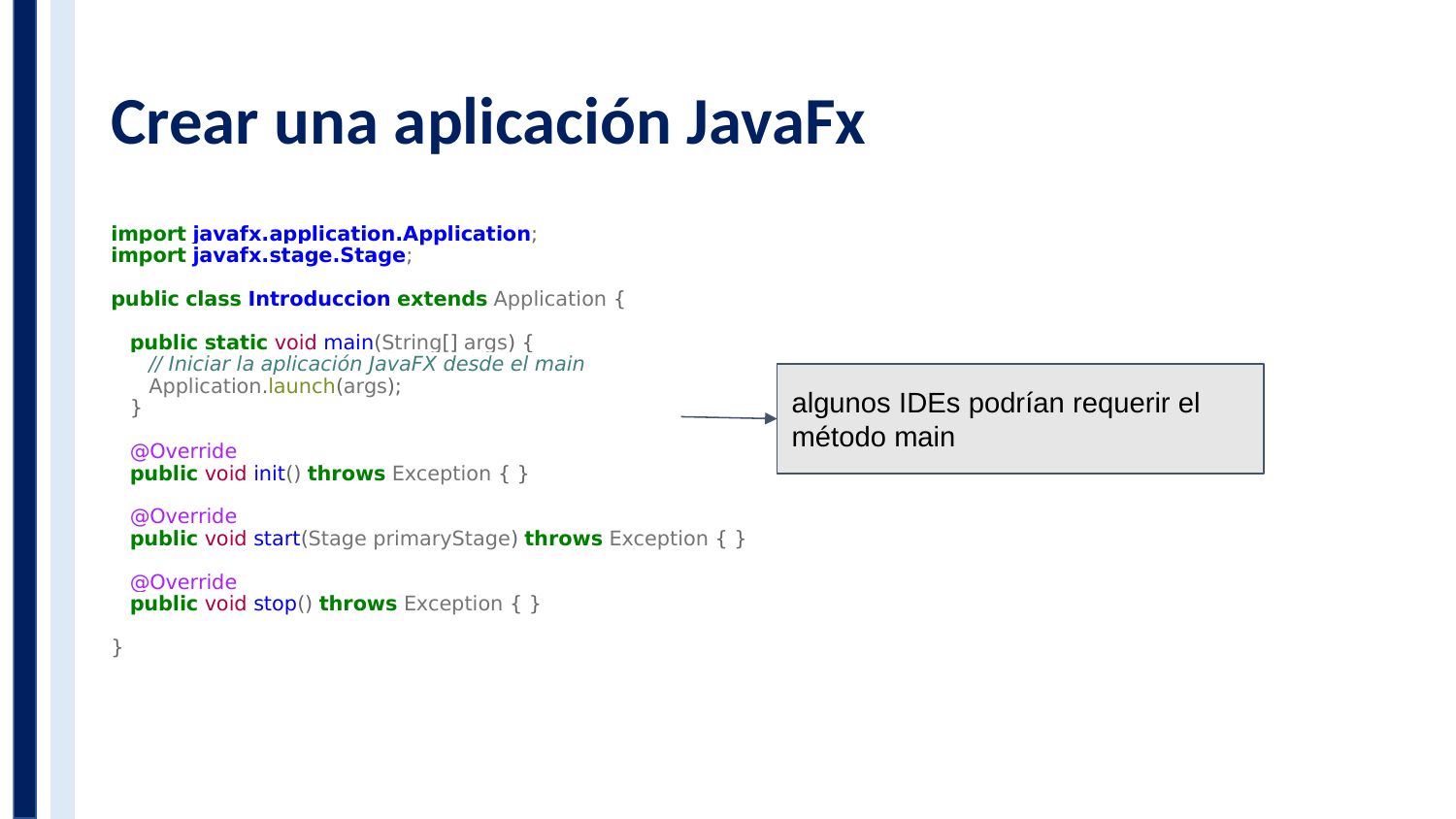

# Crear una aplicación JavaFx
import javafx.application.Application;
import javafx.stage.Stage;
public class Introduccion extends Application {
   public static void main(String[] args) {
      // Iniciar la aplicación JavaFX desde el main
      Application.launch(args);
   }
   @Override
   public void init() throws Exception { }
   @Override
   public void start(Stage primaryStage) throws Exception { }
   @Override
   public void stop() throws Exception { }
}

algunos IDEs podrían requerir el método main